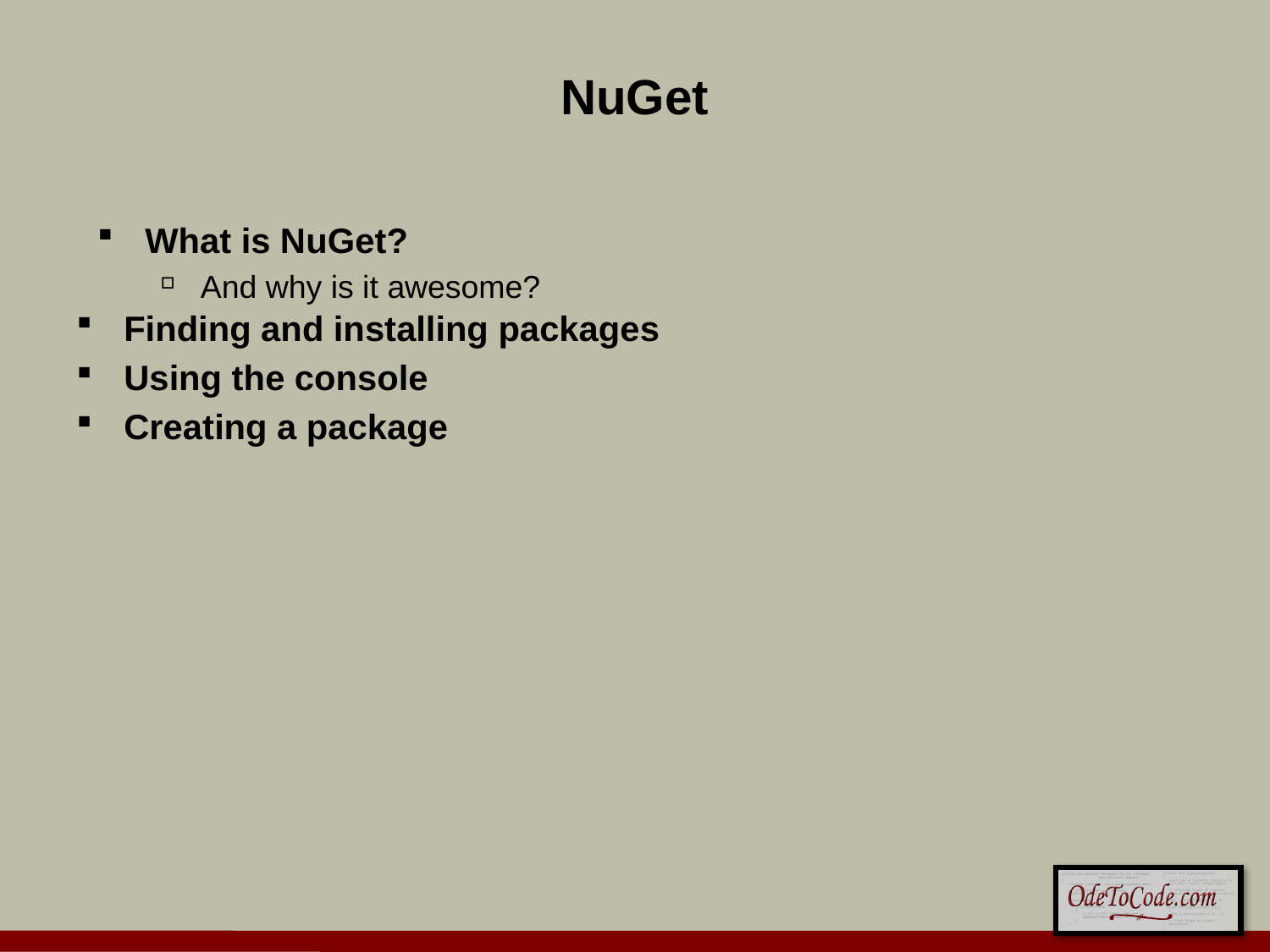

# NuGet

Finding and installing packages
Using the console
Creating a package
What is NuGet?
And why is it awesome?